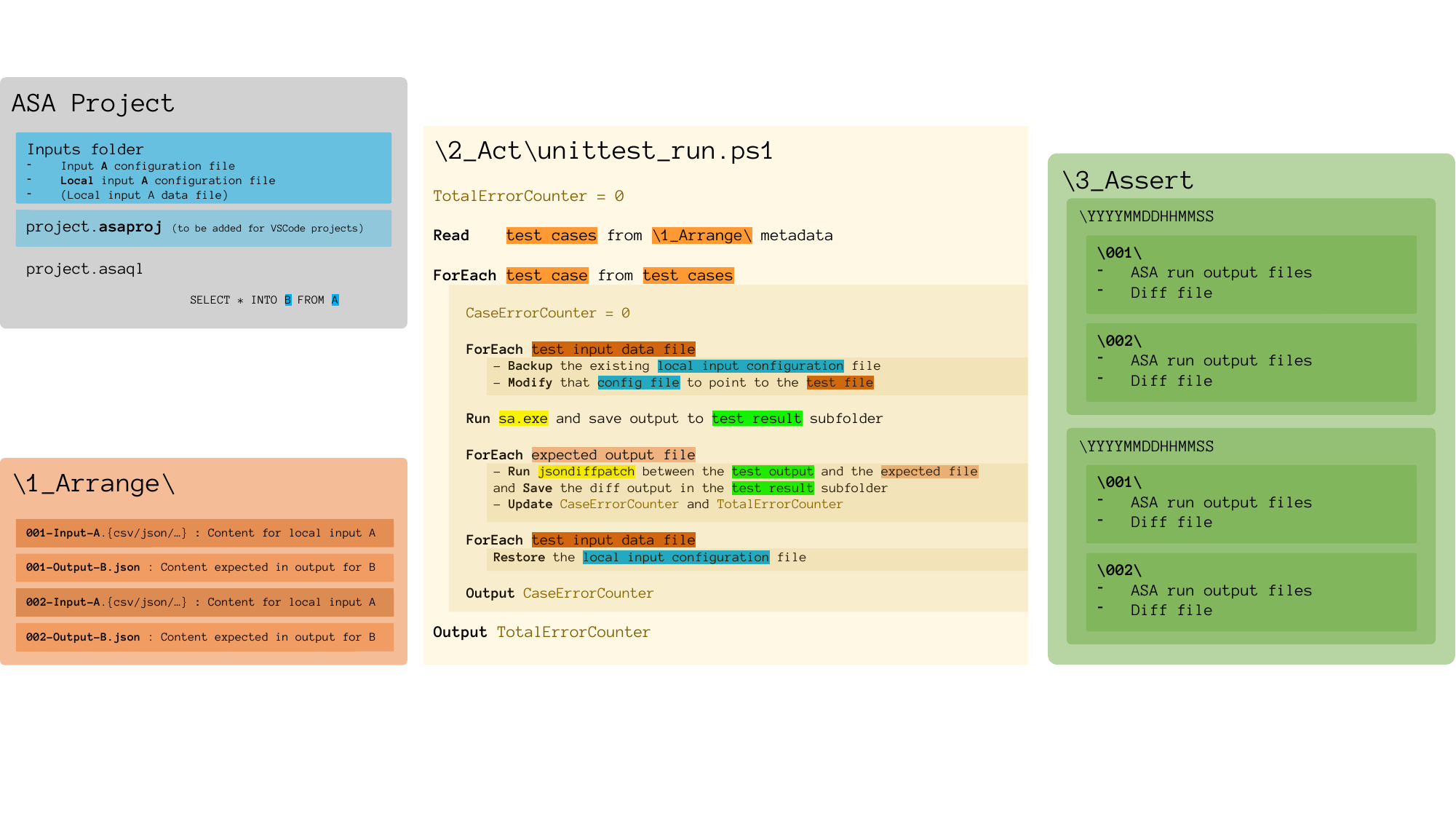

ASA Project
\2_Act\unittest_run.ps1

TotalErrorCounter = 0

Read    test cases from \1_Arrange\ metadata

ForEach test case from test cases

    CaseErrorCounter = 0

    ForEach test input data file
        - Backup the existing local input configuration file
        - Modify that config file to point to the test file

    Run sa.exe and save output to test result subfolder

    ForEach expected output file
        - Run jsondiffpatch between the test output and the expected file
        and Save the diff output in the test result subfolder
        - Update CaseErrorCounter and TotalErrorCounter

    ForEach test input data file
        Restore the local input configuration file

    Output CaseErrorCounter

Output TotalErrorCounter
Inputs folder
Input A configuration file
Local input A configuration file
(Local input A data file)

\3_Assert
\YYYYMMDDHHMMSS
project.asaproj (to be added for VSCode projects)
\001\
ASA run output files
Diff file
project.asaql

	SELECT * INTO B FROM A

\002\
ASA run output files
Diff file

\YYYYMMDDHHMMSS
\1_Arrange\

\001\
ASA run output files
Diff file
001-Input-A.{csv/json/…} : Content for local input A

\002\
ASA run output files
Diff file
001-Output-B.json : Content expected in output for B
002-Input-A.{csv/json/…} : Content for local input A
002-Output-B.json : Content expected in output for B